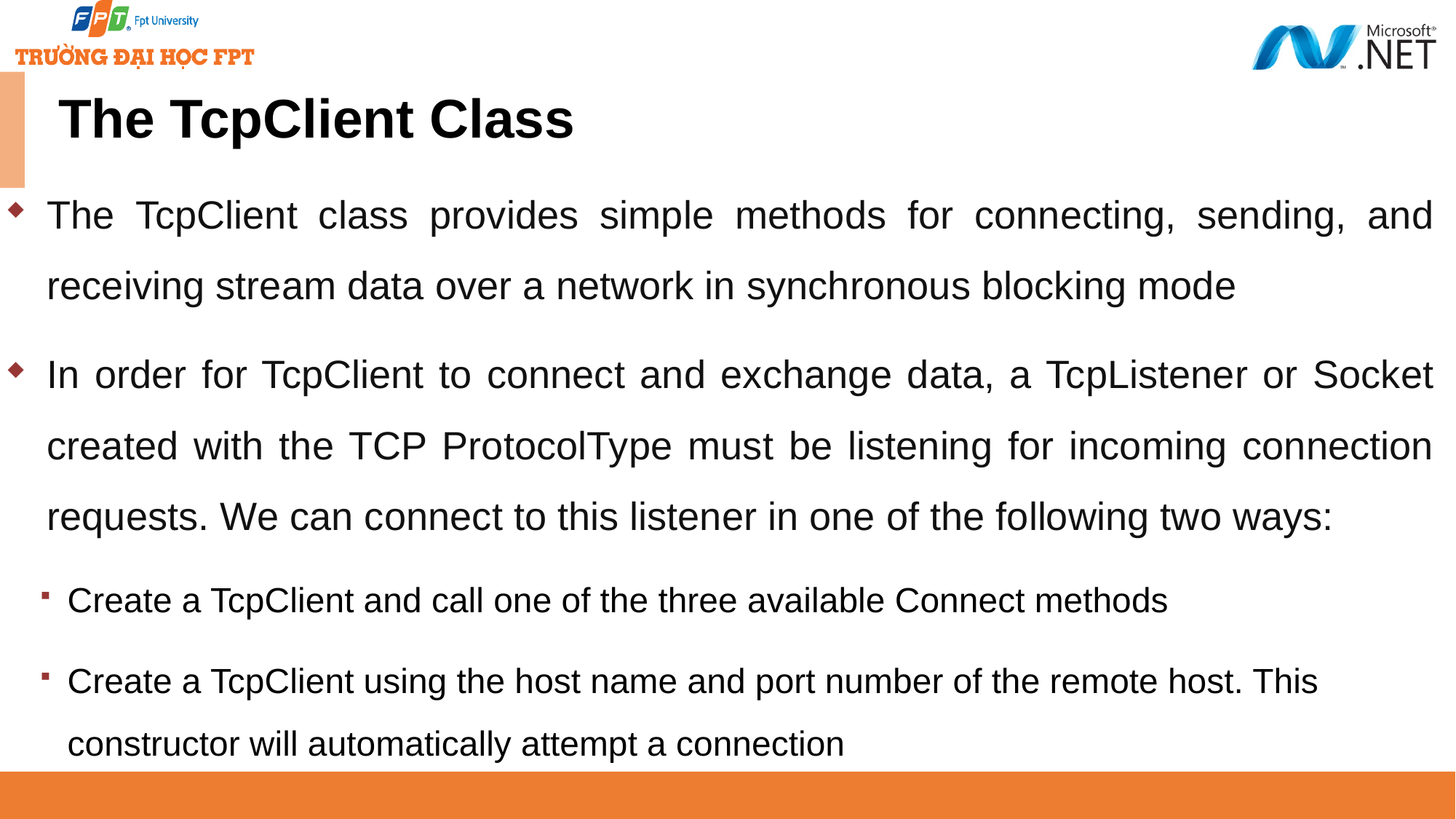

# The TcpClient Class
The TcpClient class provides simple methods for connecting, sending, and receiving stream data over a network in synchronous blocking mode
In order for TcpClient to connect and exchange data, a TcpListener or Socket created with the TCP ProtocolType must be listening for incoming connection requests. We can connect to this listener in one of the following two ways:
Create a TcpClient and call one of the three available Connect methods
Create a TcpClient using the host name and port number of the remote host. This constructor will automatically attempt a connection

39